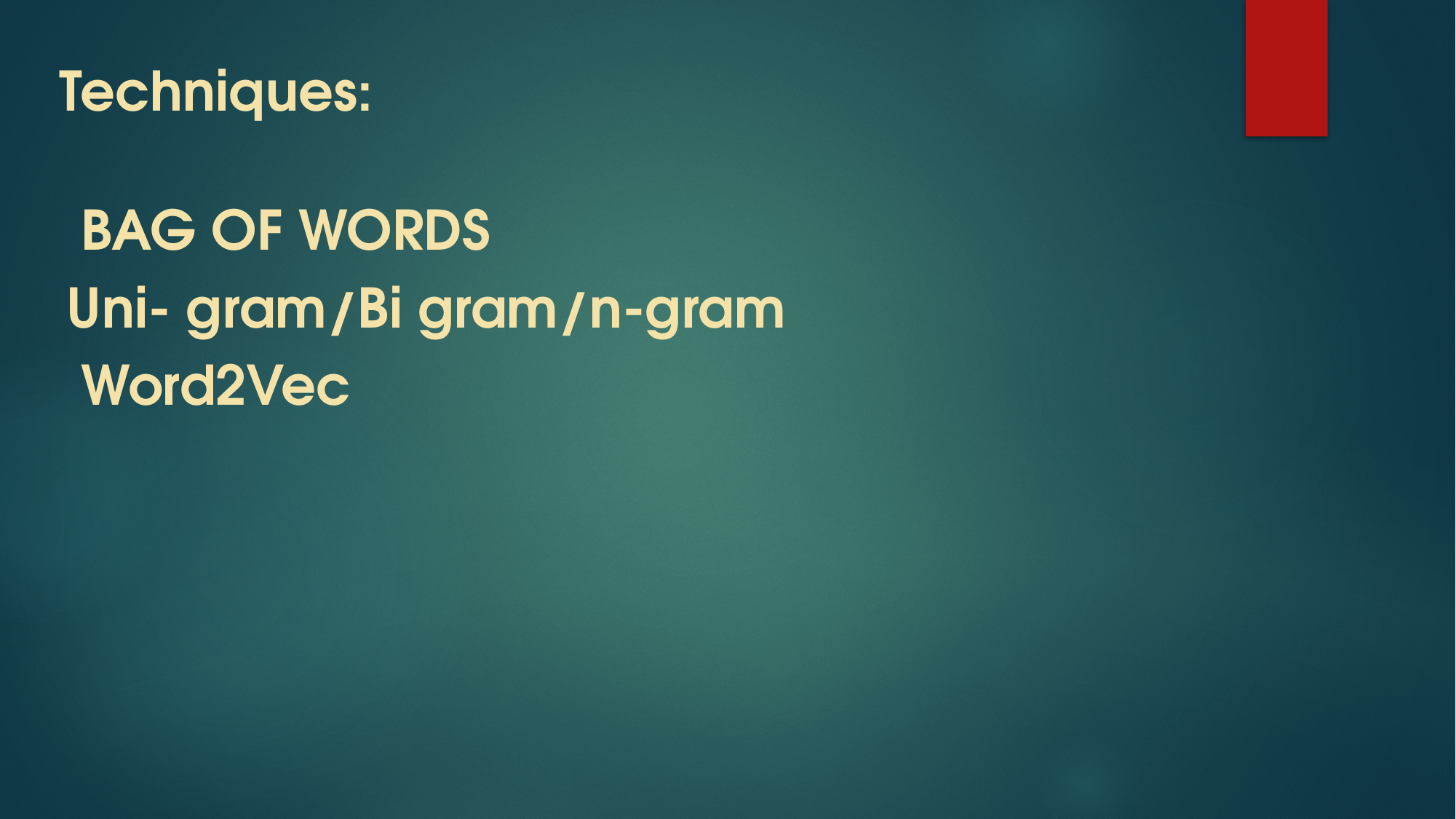

Techniques:
BAG OF WORDS
Uni- gram/Bi gram/n-gram
Word2Vec